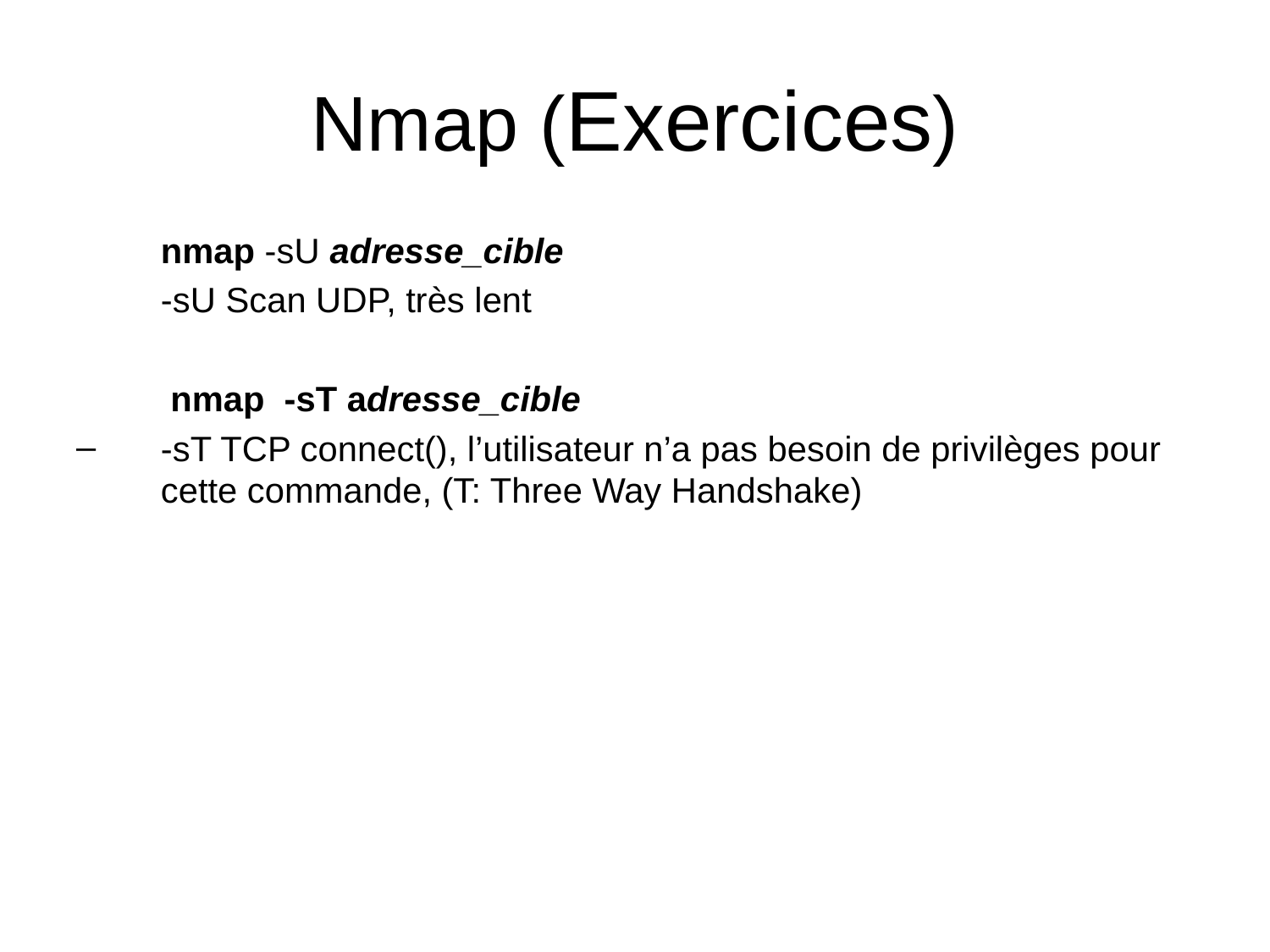

# Nmap (Exercices)
	nmap -sU adresse_cible
	-sU Scan UDP, très lent

	 nmap  -sT adresse_cible
-sT TCP connect(), l’utilisateur n’a pas besoin de privilèges pour cette commande, (T: Three Way Handshake)